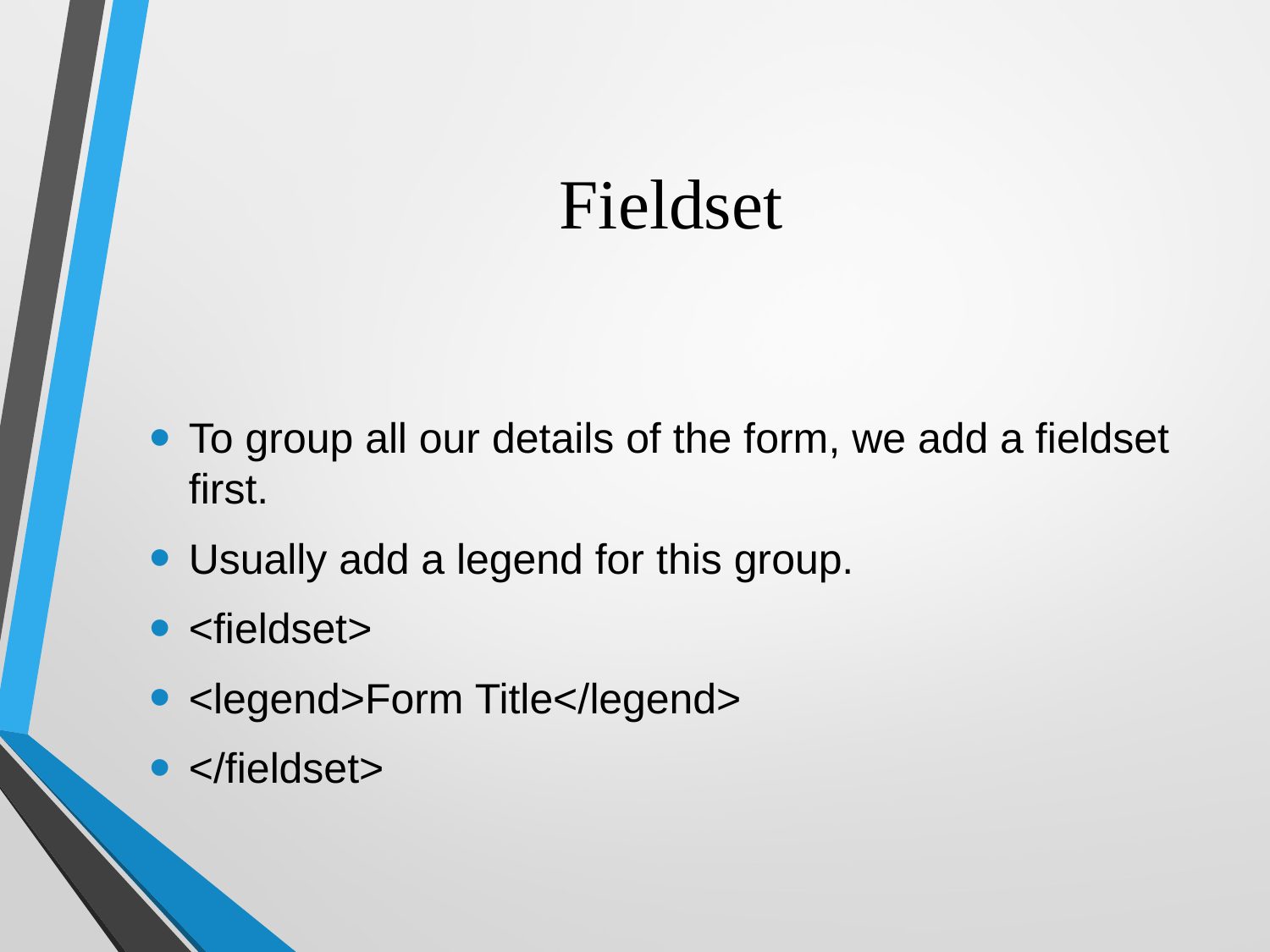

# Fieldset
To group all our details of the form, we add a fieldset first.
Usually add a legend for this group.
<fieldset>
<legend>Form Title</legend>
</fieldset>